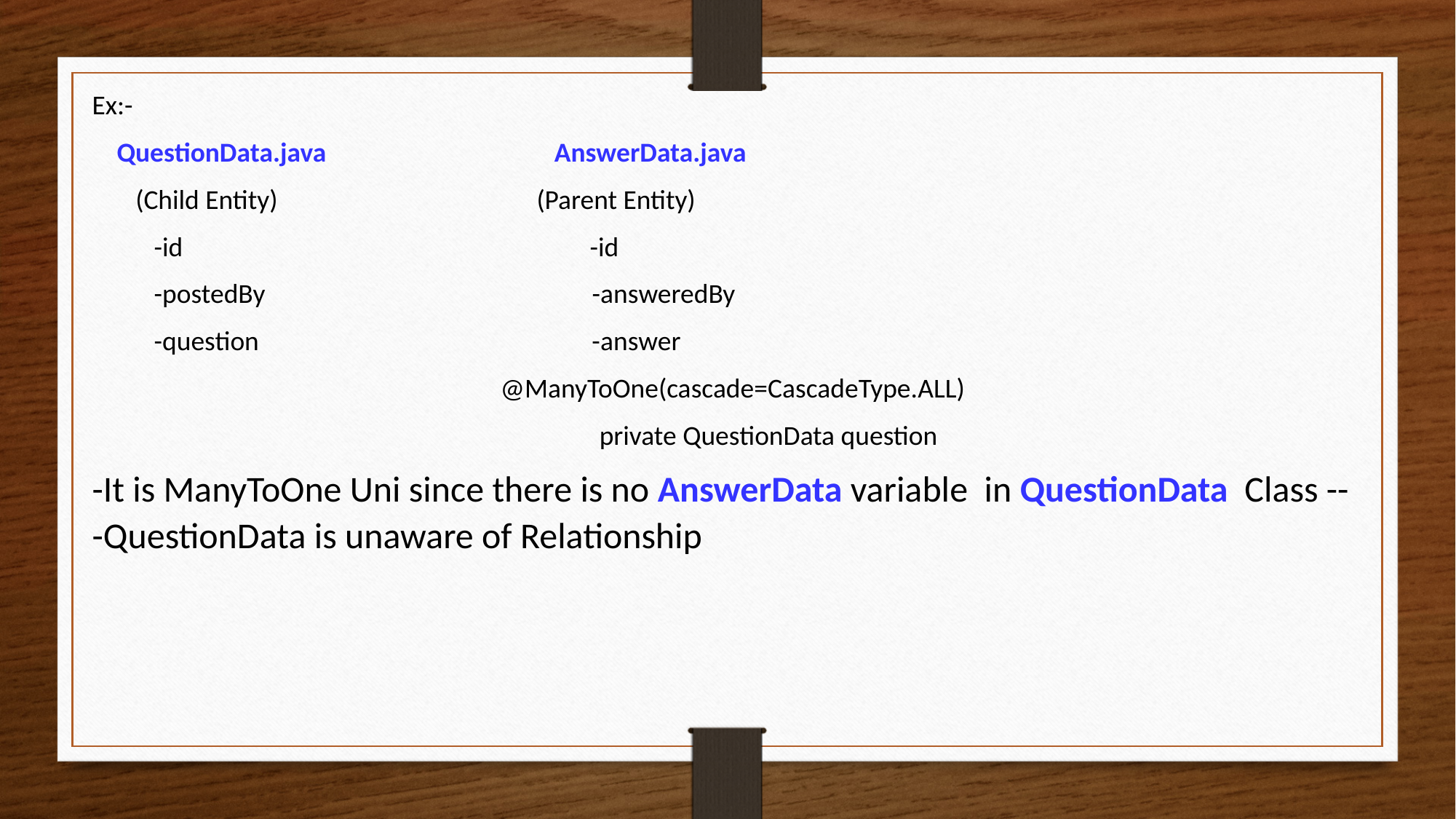

Ex:-
    QuestionData.java                                     AnswerData.java
       (Child Entity)                                          (Parent Entity)
          -id                                                                  -id
          -postedBy                                                     -answeredBy
          -question                                                      -answer
                                                                  @ManyToOne(cascade=CascadeType.ALL)
                                                                                  private QuestionData question
-It is ManyToOne Uni since there is no AnswerData variable  in QuestionData  Class -- -QuestionData is unaware of Relationship